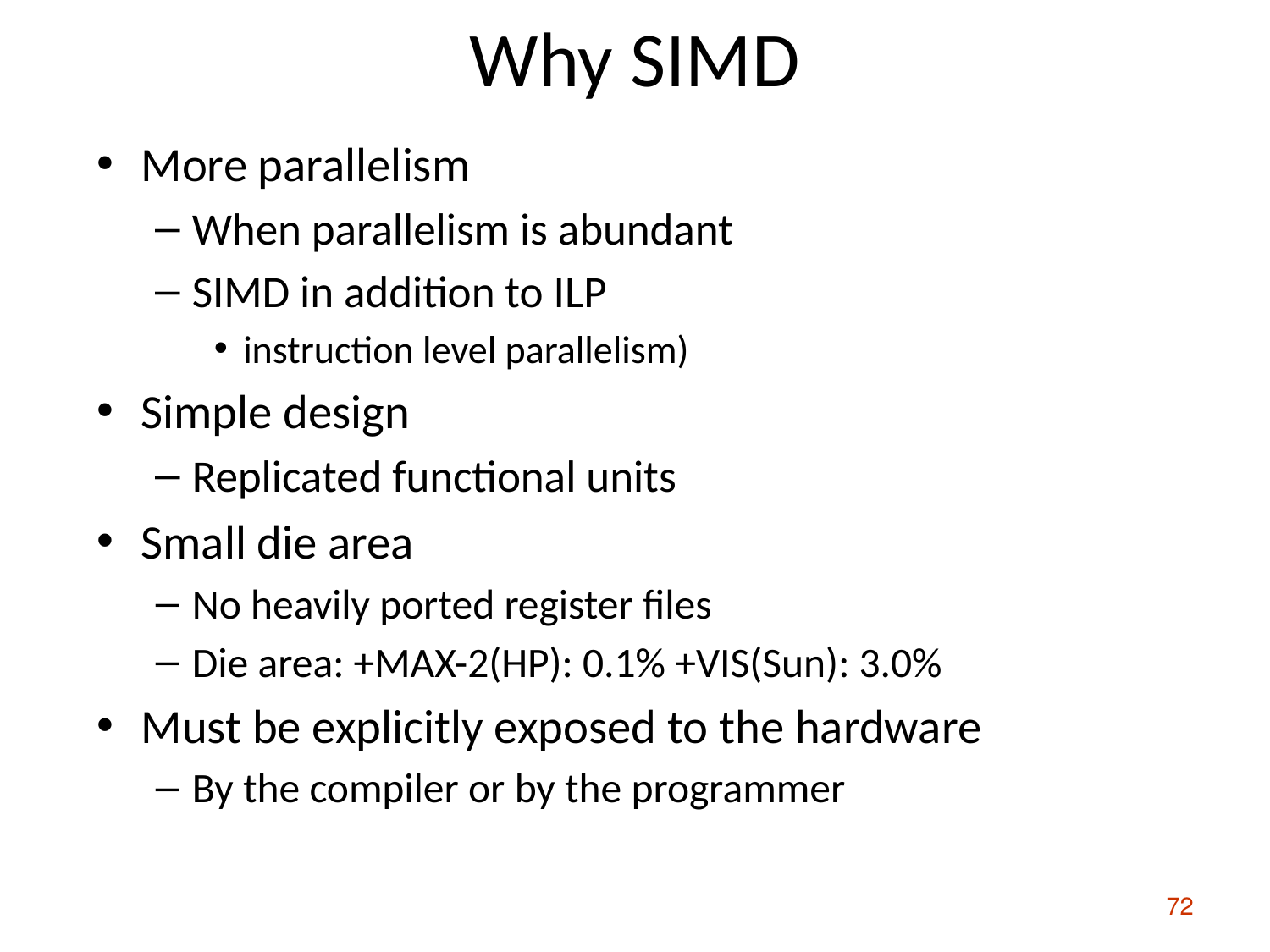

# Why SIMD
More parallelism
When parallelism is abundant
SIMD in addition to ILP
instruction level parallelism)
Simple design
Replicated functional units
Small die area
No heavily ported register files
Die area: +MAX-2(HP): 0.1% +VIS(Sun): 3.0%
Must be explicitly exposed to the hardware
By the compiler or by the programmer
72